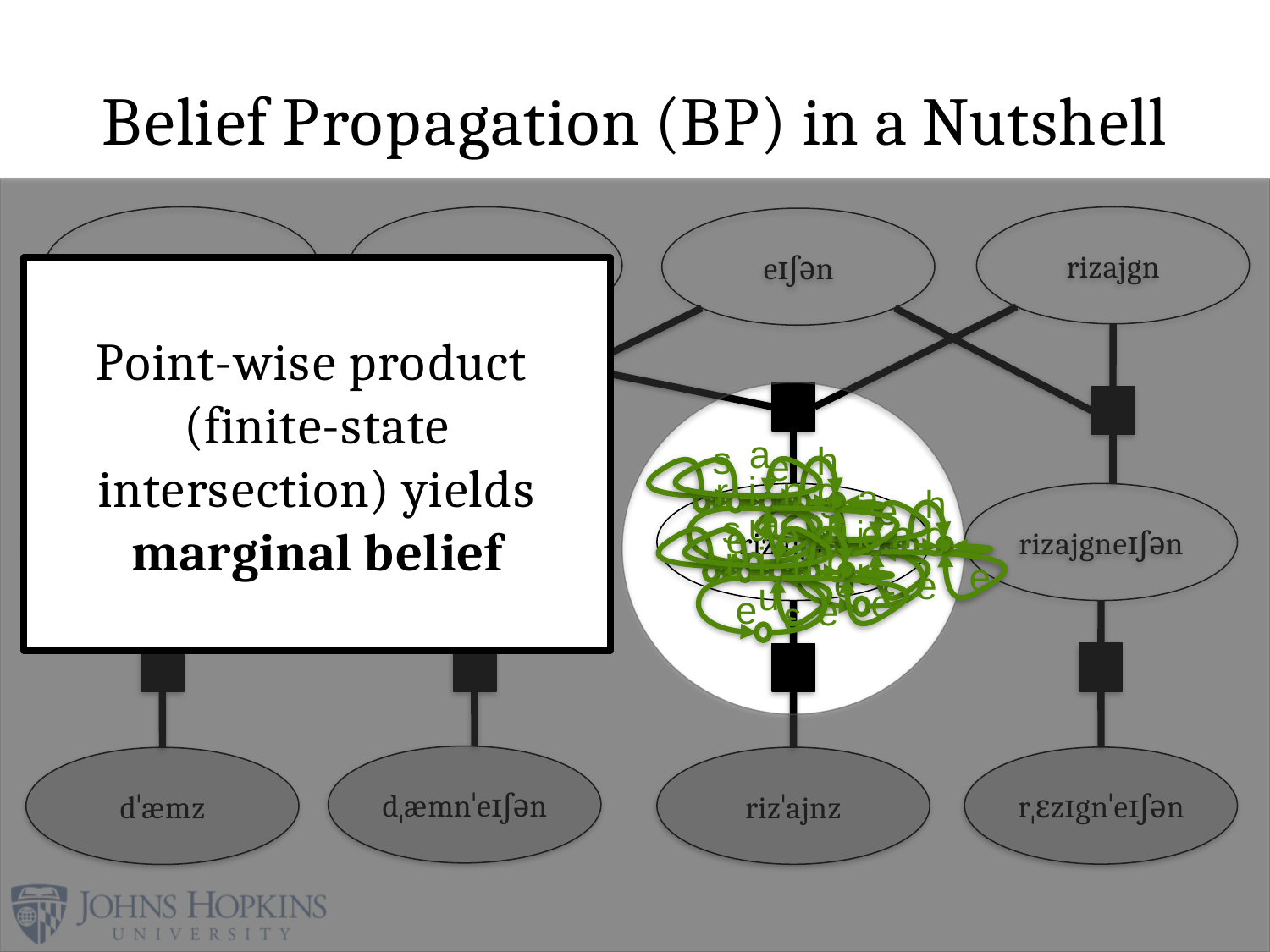

# Belief Propagation (BP) in a Nutshell

z
dæmn
rizajgn
eɪʃən

Point-wise product
(finite-state intersection) yields marginal belief

a
s
h
e
g
n
i
r
u
e
e
e
ε

dæmneɪʃən
rizajgnz
rizajgneɪʃən
dæmnz
a
s
h
e
g
n
i
r
u
e
e
e
ε

a
s
h
e
g
n
i
r
u
e
e
e
ε

dˌæmnˈeɪʃən
rˌɛzɪgnˈeɪʃən
rizˈajnz
dˈæmz
80